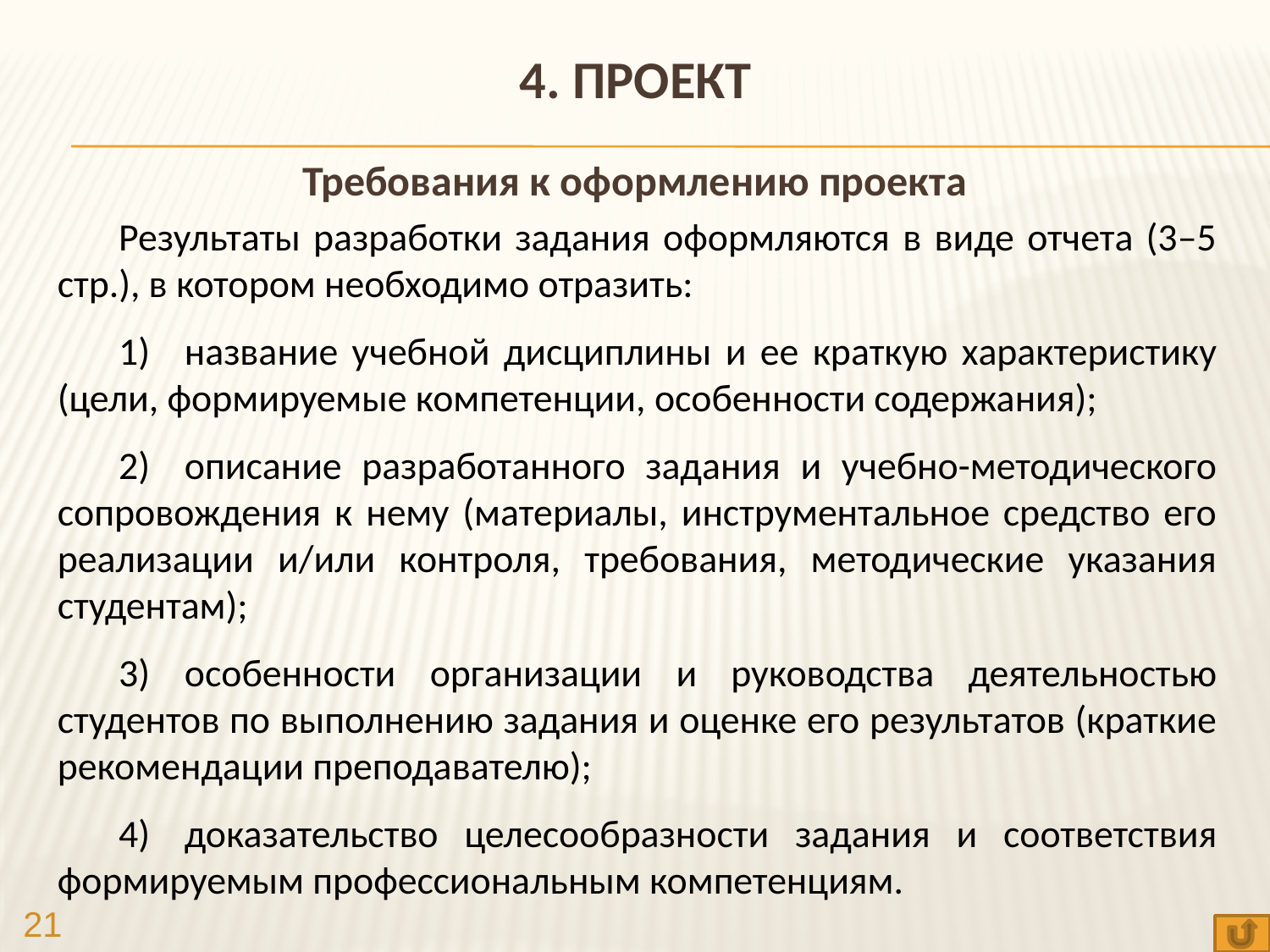

4. ПРОЕКТ
Требования к оформлению проекта
Результаты разработки задания оформляются в виде отчета (3–5 стр.), в котором необходимо отразить:
1)	название учебной дисциплины и ее краткую характеристику (цели, формируемые компетенции, особенности содержания);
2)	описание разработанного задания и учебно-методического сопровождения к нему (материалы, инструментальное средство его реализации и/или контроля, требования, методические указания студентам);
3)	особенности организации и руководства деятельностью студентов по выполнению задания и оценке его результатов (краткие рекомендации преподавателю);
4)	доказательство целесообразности задания и соответствия формируемым профессиональным компетенциям.
21